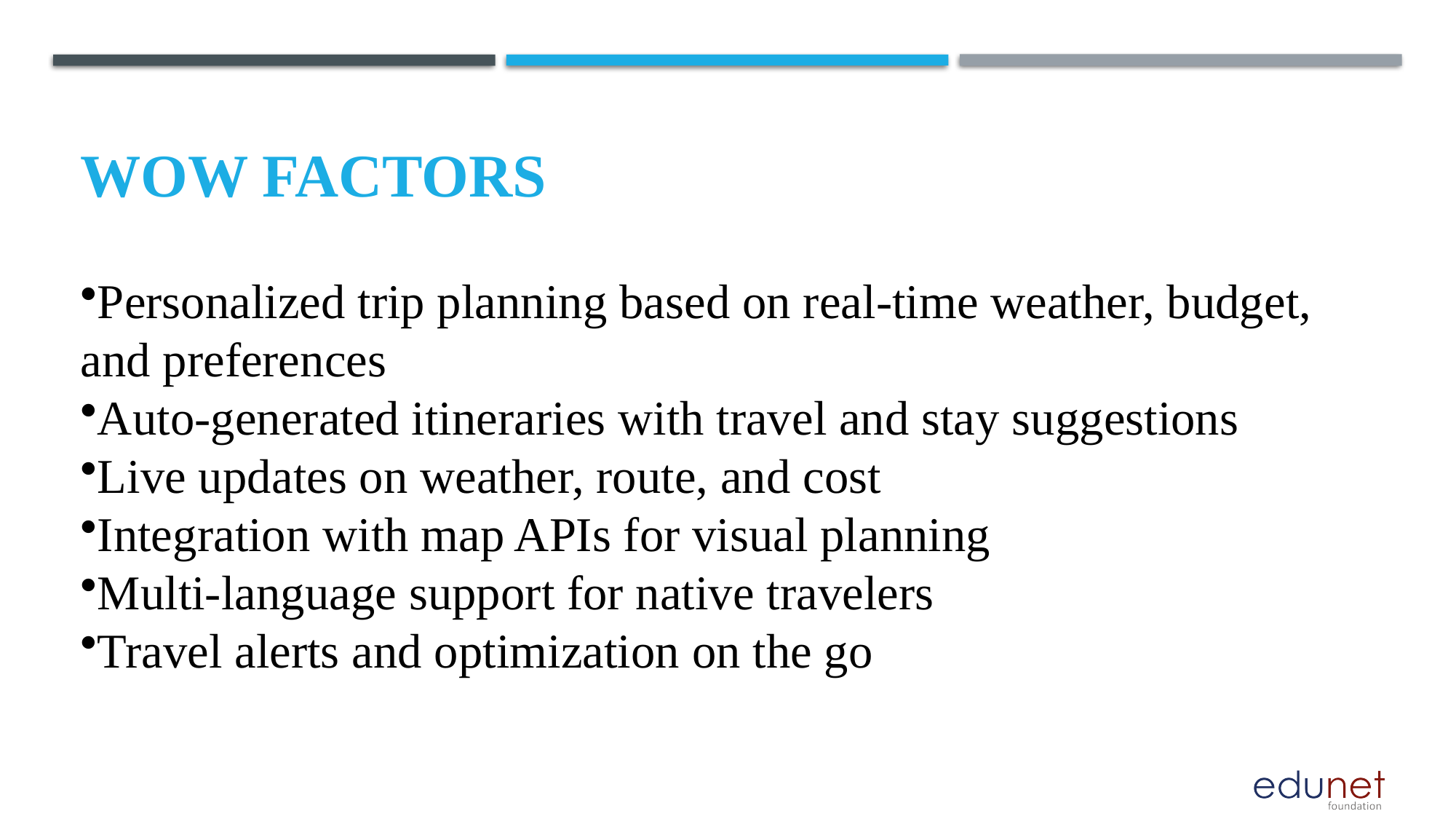

# Wow factors
Personalized trip planning based on real-time weather, budget, and preferences
Auto-generated itineraries with travel and stay suggestions
Live updates on weather, route, and cost
Integration with map APIs for visual planning
Multi-language support for native travelers
Travel alerts and optimization on the go